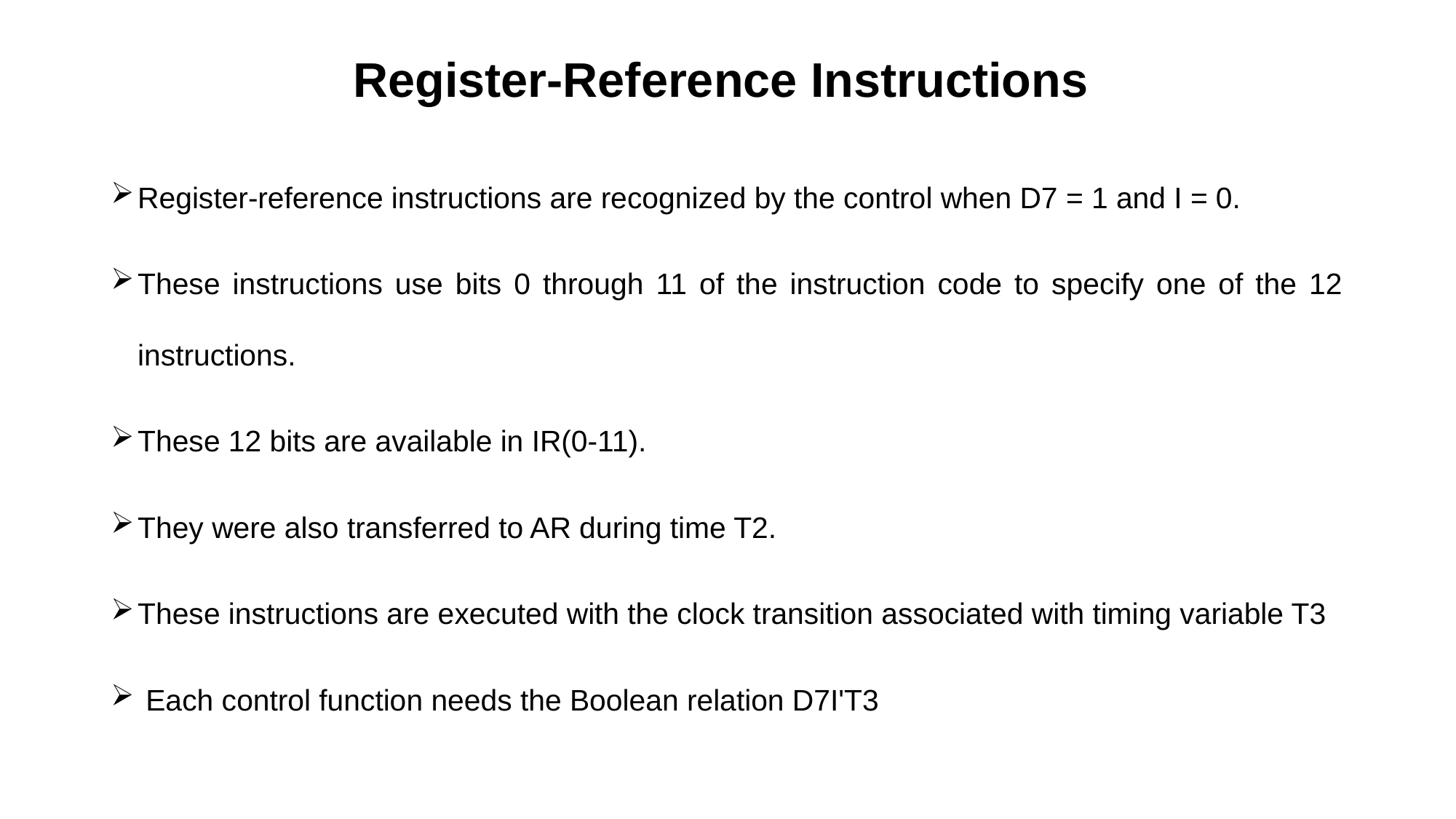

# Register-Reference Instructions
Register-reference instructions are recognized by the control when D7 = 1 and I = 0.
These instructions use bits 0 through 11 of the instruction code to specify one of the 12 instructions.
These 12 bits are available in IR(0-11).
They were also transferred to AR during time T2.
These instructions are executed with the clock transition associated with timing variable T3
 Each control function needs the Boolean relation D7I'T3